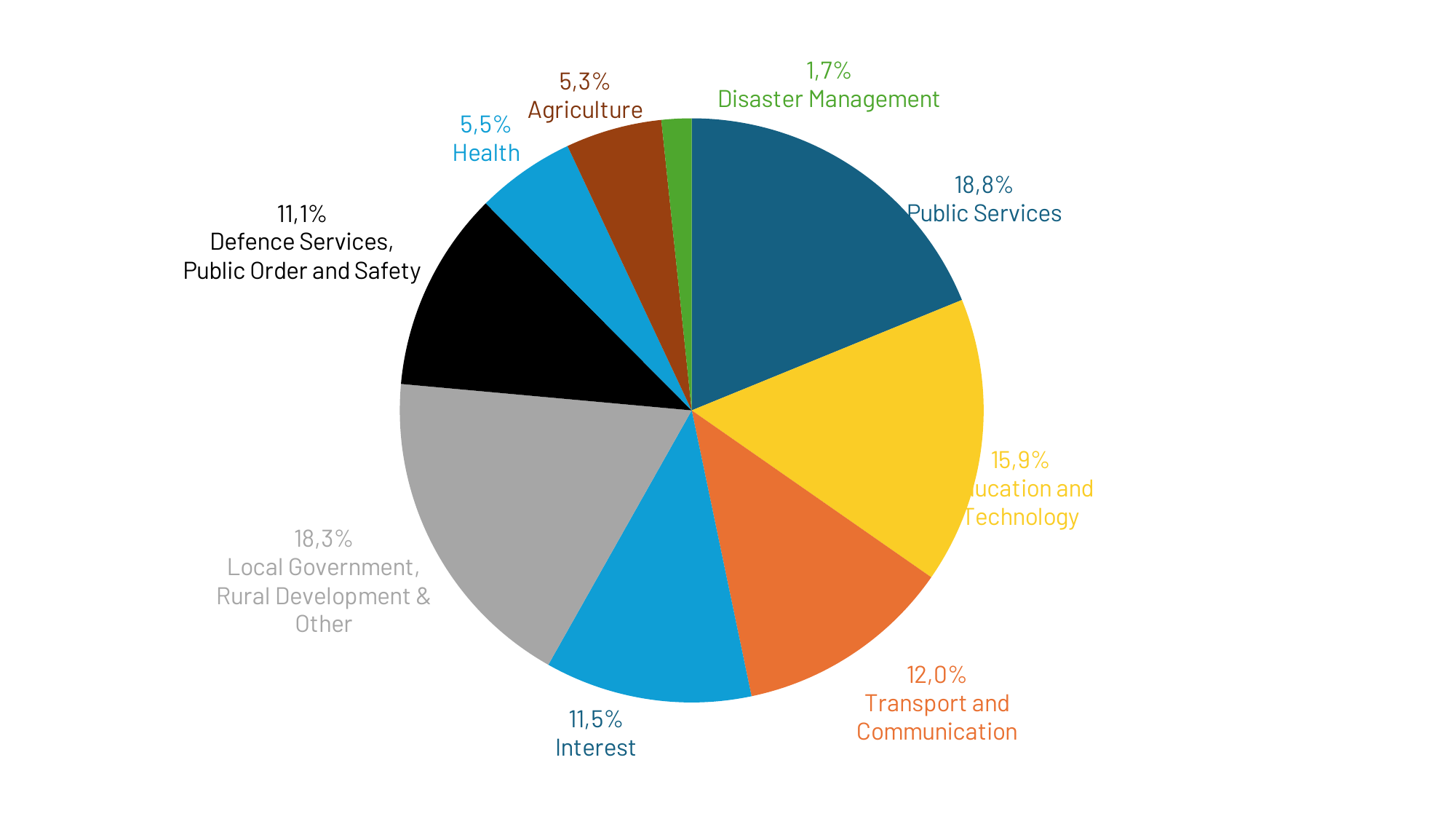

### Chart

| Category | Share |
|---|---|
| Public Services | 0.18829626214127482 |
| Education and Technology | 0.15850398778438232 |
| Transport and Communication | 0.12033185315865268 |
| Interest | 0.114586570171306 |
| Local Government, Rural Development & Other | 0.1827263948892208 |
| Defence Services, Public Order and Safety | 0.11093792287721901 |
| Health | 0.054681261255843015 |
| Agriculture | 0.0533130185205604 |
| Disaster Management | 0.016622729201540985 |